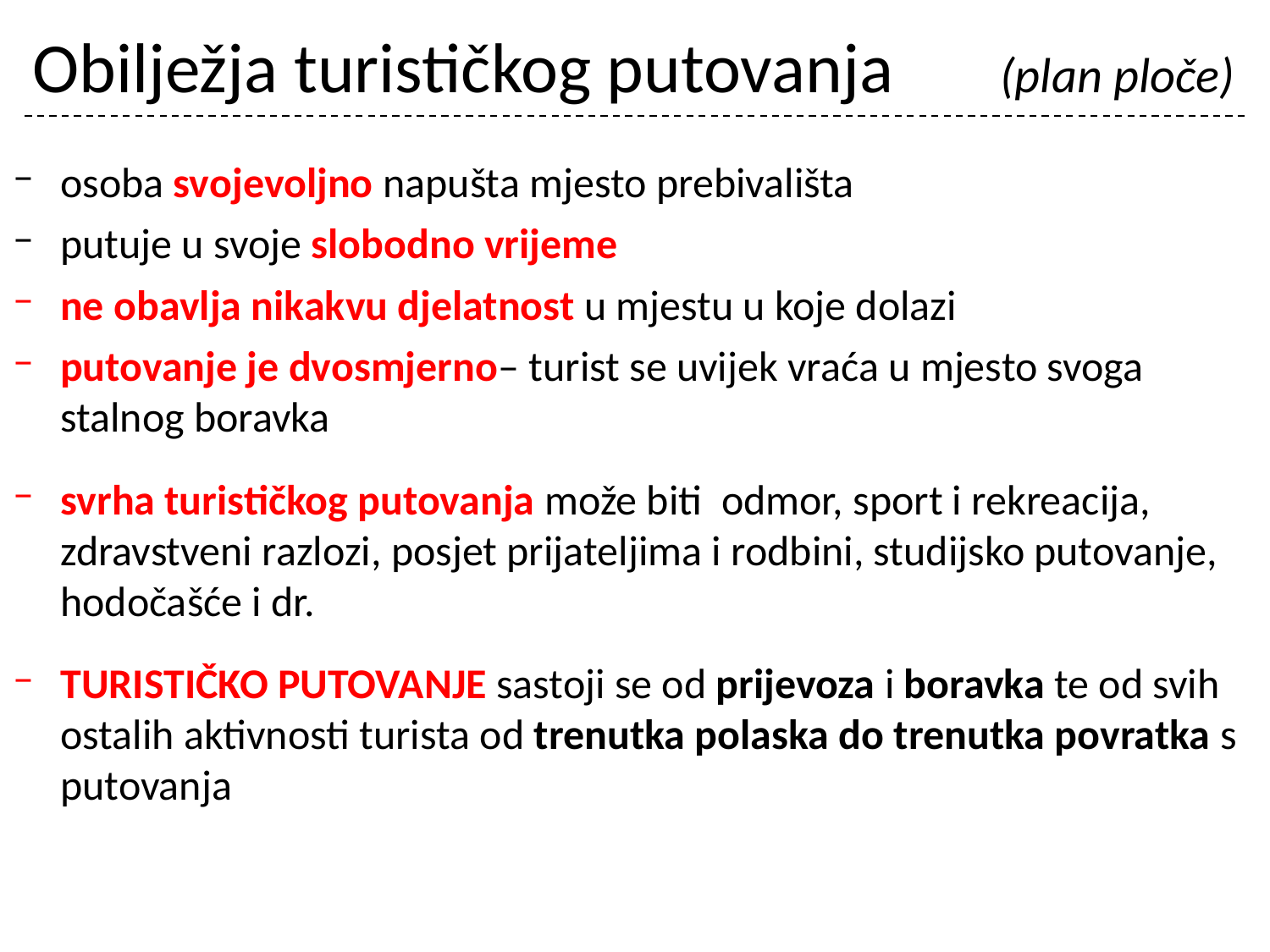

# Obilježja turističkog putovanja 	       (plan ploče)
osoba svojevoljno napušta mjesto prebivališta
putuje u svoje slobodno vrijeme
ne obavlja nikakvu djelatnost u mjestu u koje dolazi
putovanje je dvosmjerno– turist se uvijek vraća u mjesto svoga stalnog boravka
svrha turističkog putovanja može biti  odmor, sport i rekreacija, zdravstveni razlozi, posjet prijateljima i rodbini, studijsko putovanje, hodočašće i dr.
TURISTIČKO PUTOVANJE sastoji se od prijevoza i boravka te od svih ostalih aktivnosti turista od trenutka polaska do trenutka povratka s putovanja